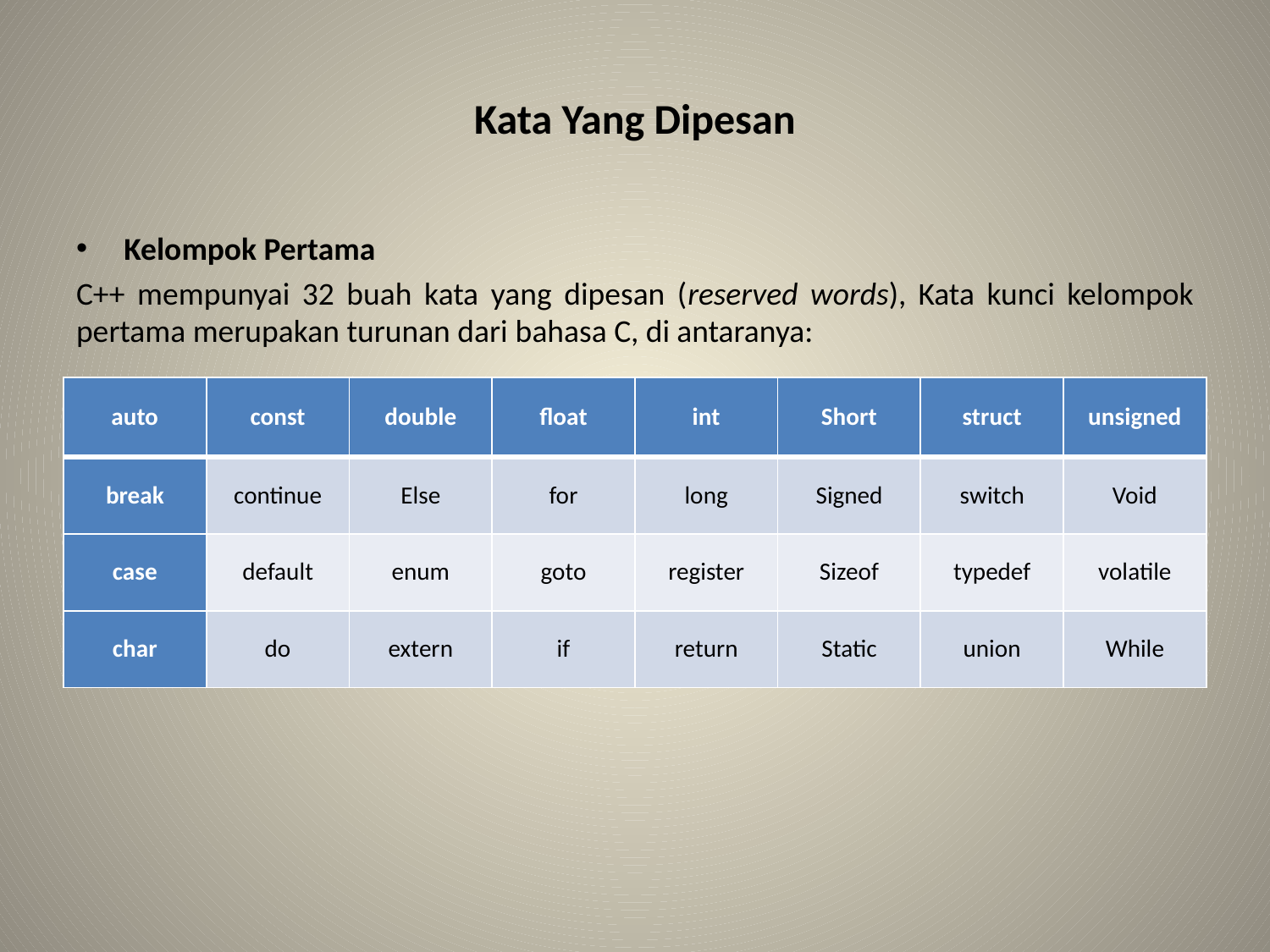

# Kata Yang Dipesan
Kelompok Pertama
C++ mempunyai 32 buah kata yang dipesan (reserved words), Kata kunci kelompok pertama merupakan turunan dari bahasa C, di antaranya:
| auto | const | double | float | int | Short | struct | unsigned |
| --- | --- | --- | --- | --- | --- | --- | --- |
| break | continue | Else | for | long | Signed | switch | Void |
| case | default | enum | goto | register | Sizeof | typedef | volatile |
| char | do | extern | if | return | Static | union | While |